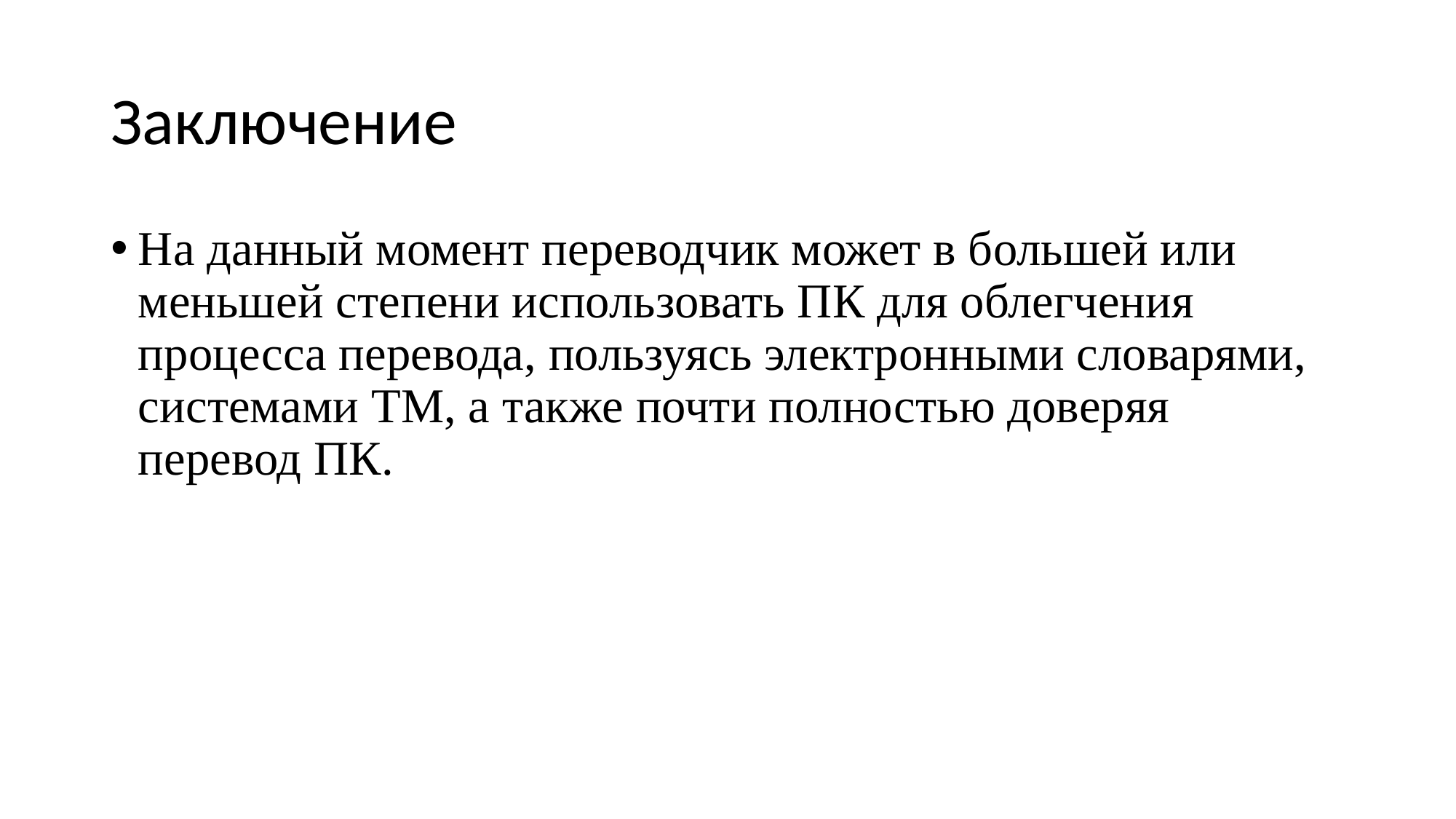

# Заключение
На данный момент переводчик может в большей или меньшей степени использовать ПК для облегчения процесса перевода, пользуясь электронными словарями, системами TM, а также почти полностью доверяя перевод ПК.